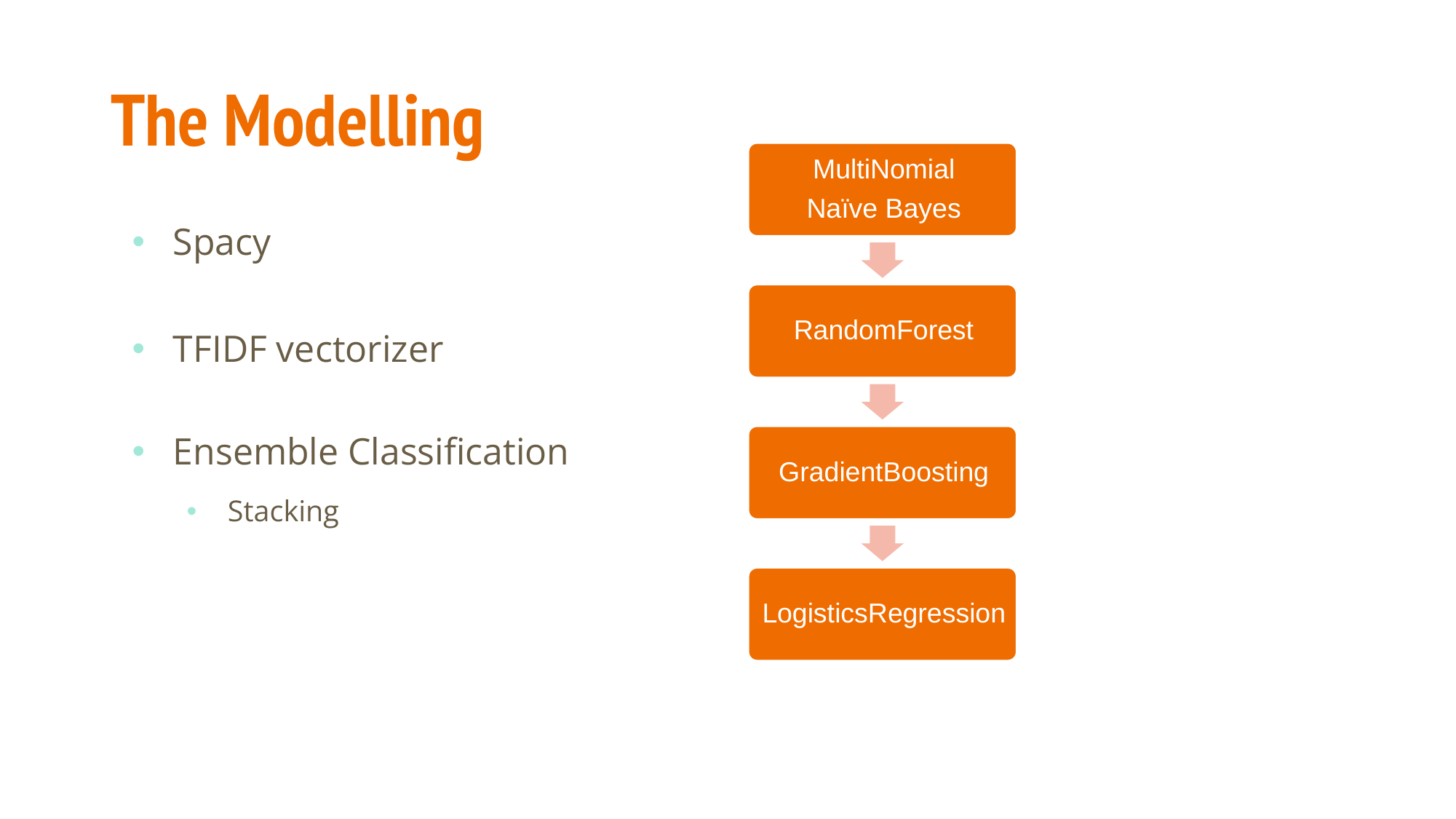

# The Modelling
MultiNomial
Naïve Bayes

RandomForest

GradientBoosting

LogisticsRegression
Spacy
TFIDF vectorizer
Ensemble Classification
Stacking